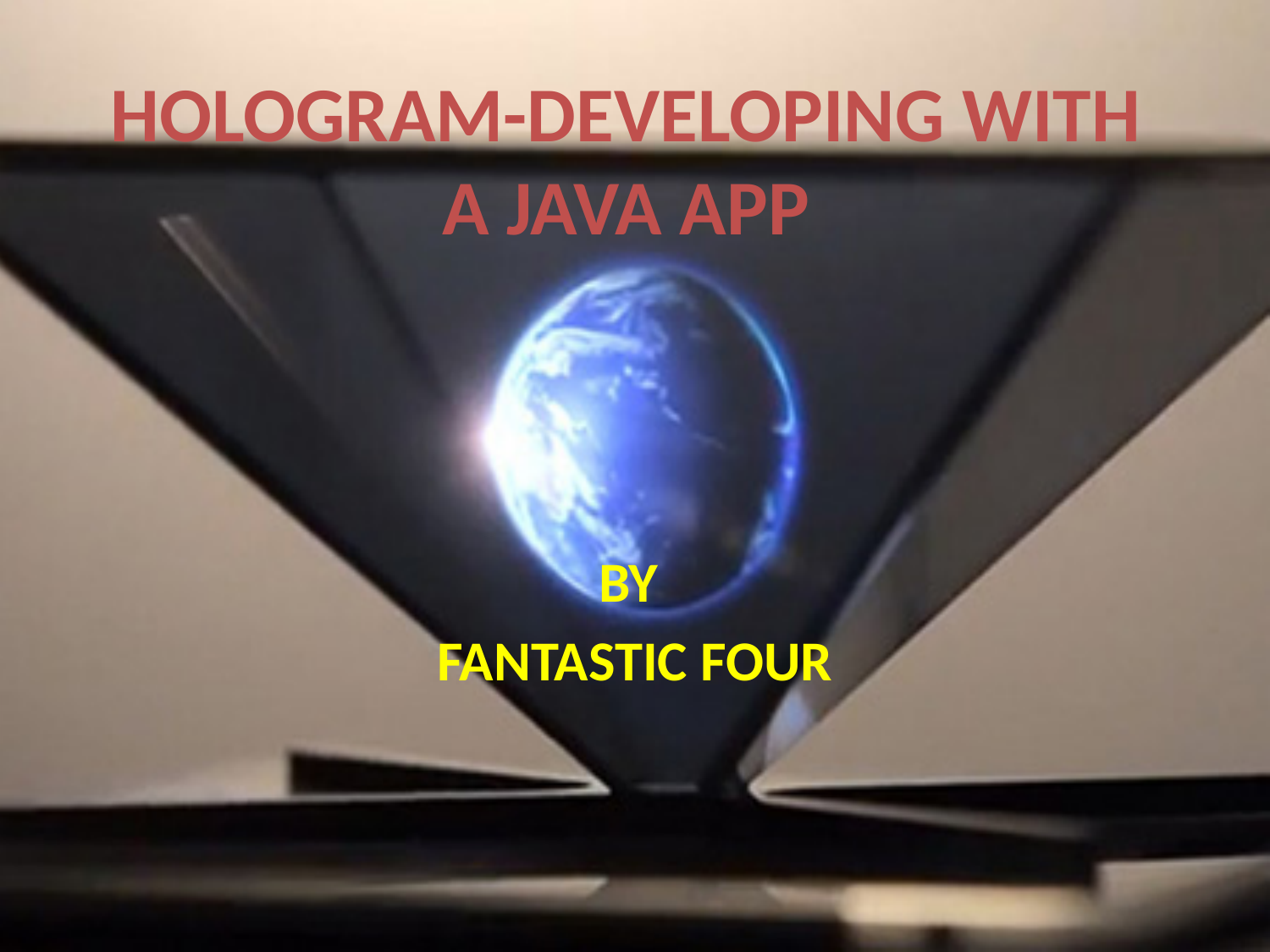

# HOLOGRAM-DEVELOPING WITH A JAVA APP
BY
FANTASTIC FOUR